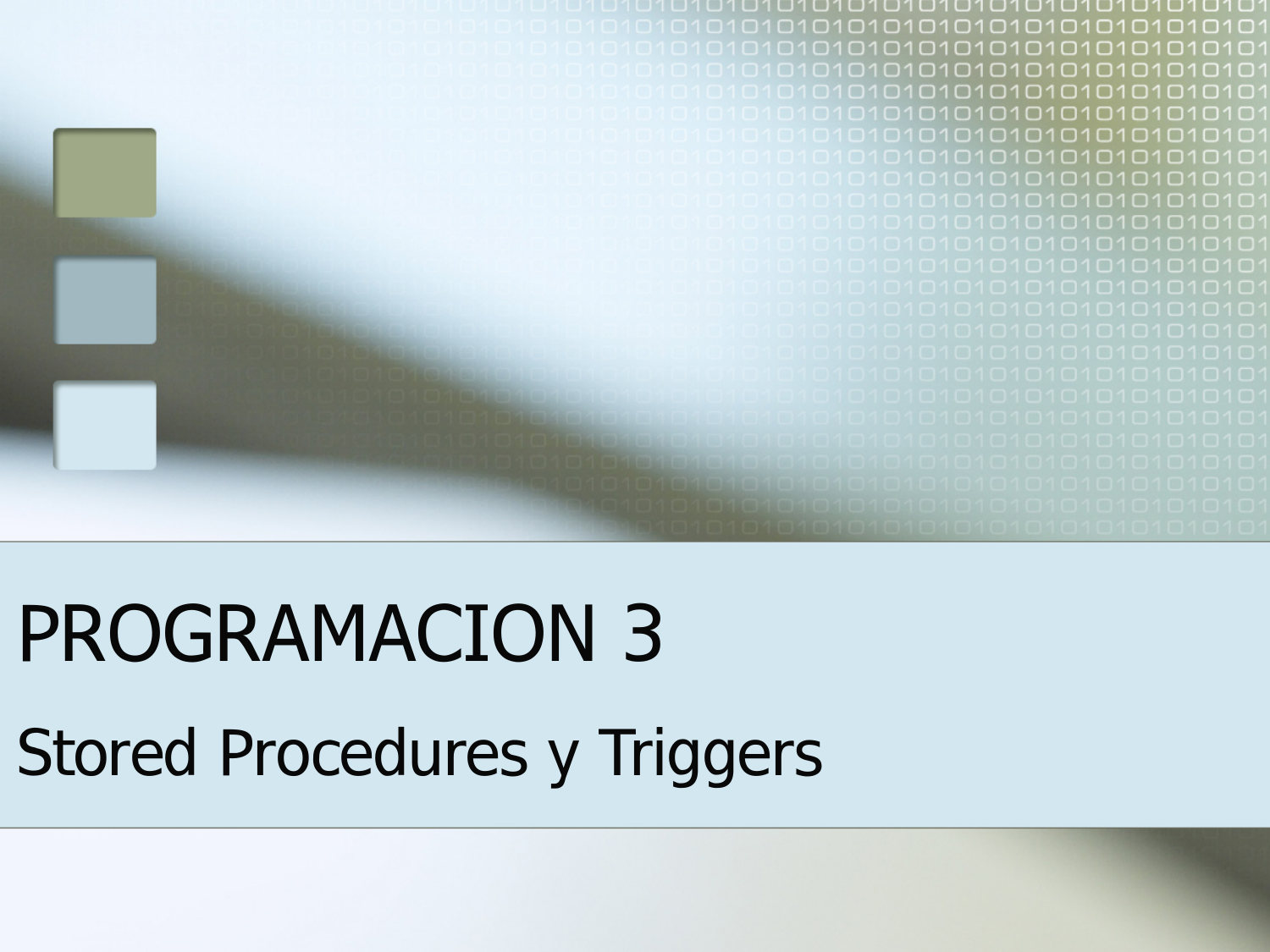

# PROGRAMACION 3
Stored Procedures y Triggers